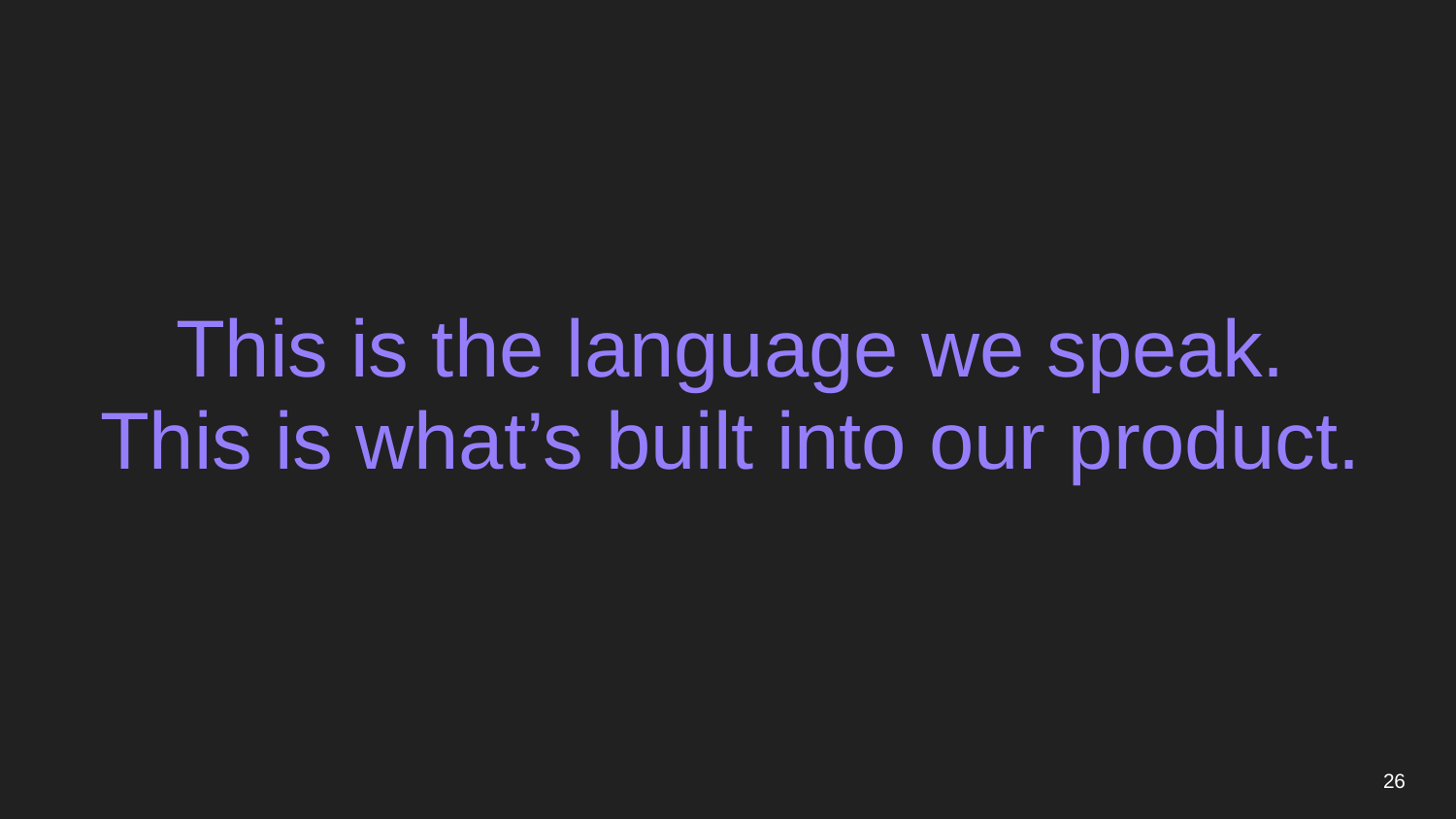

# This is the language we speak. This is what’s built into our product.
26